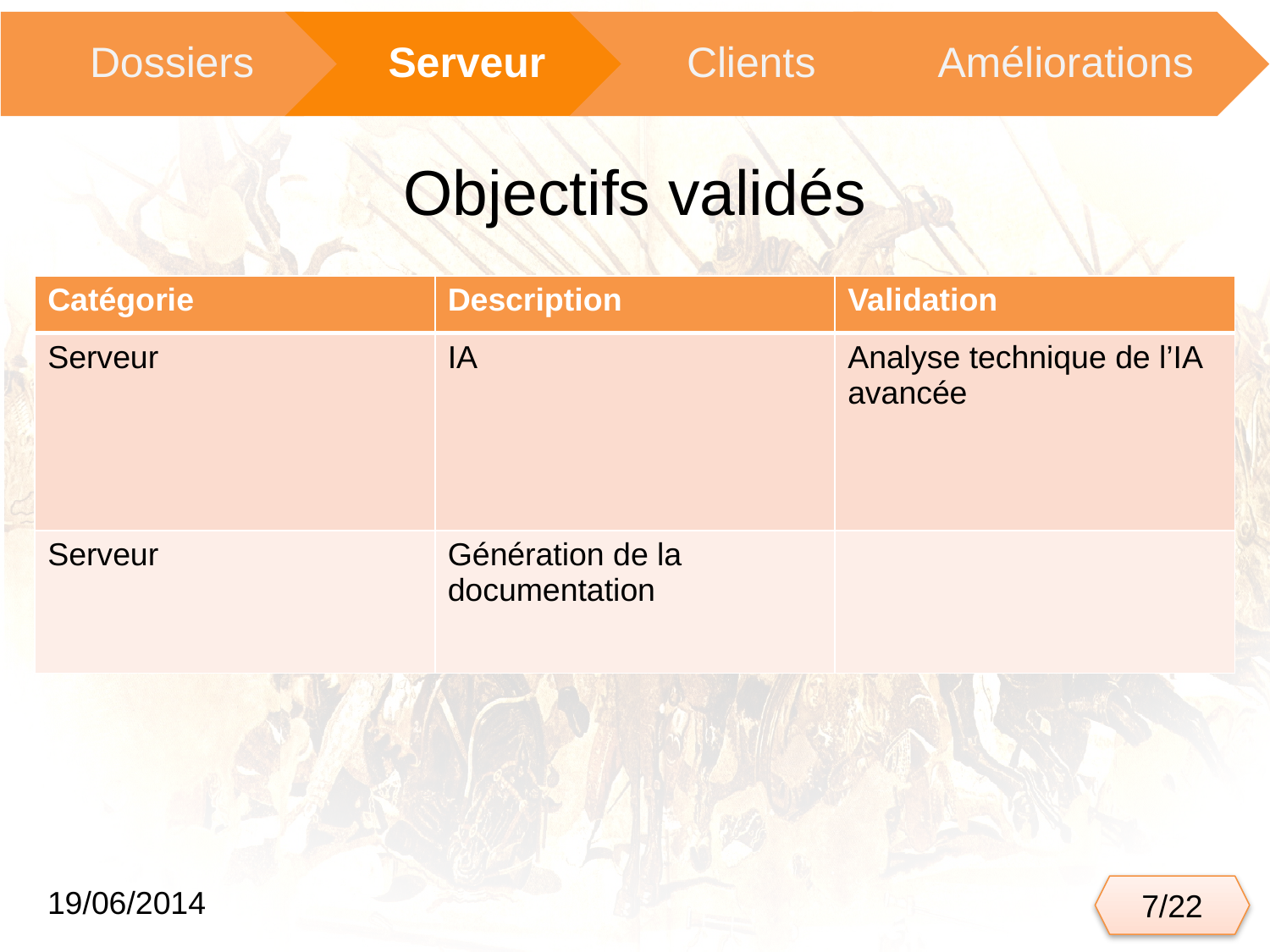

# Objectifs validés
| Catégorie | Description | Validation |
| --- | --- | --- |
| Serveur | IA | Analyse technique de l’IA avancée |
| Serveur | Génération de la documentation |  |